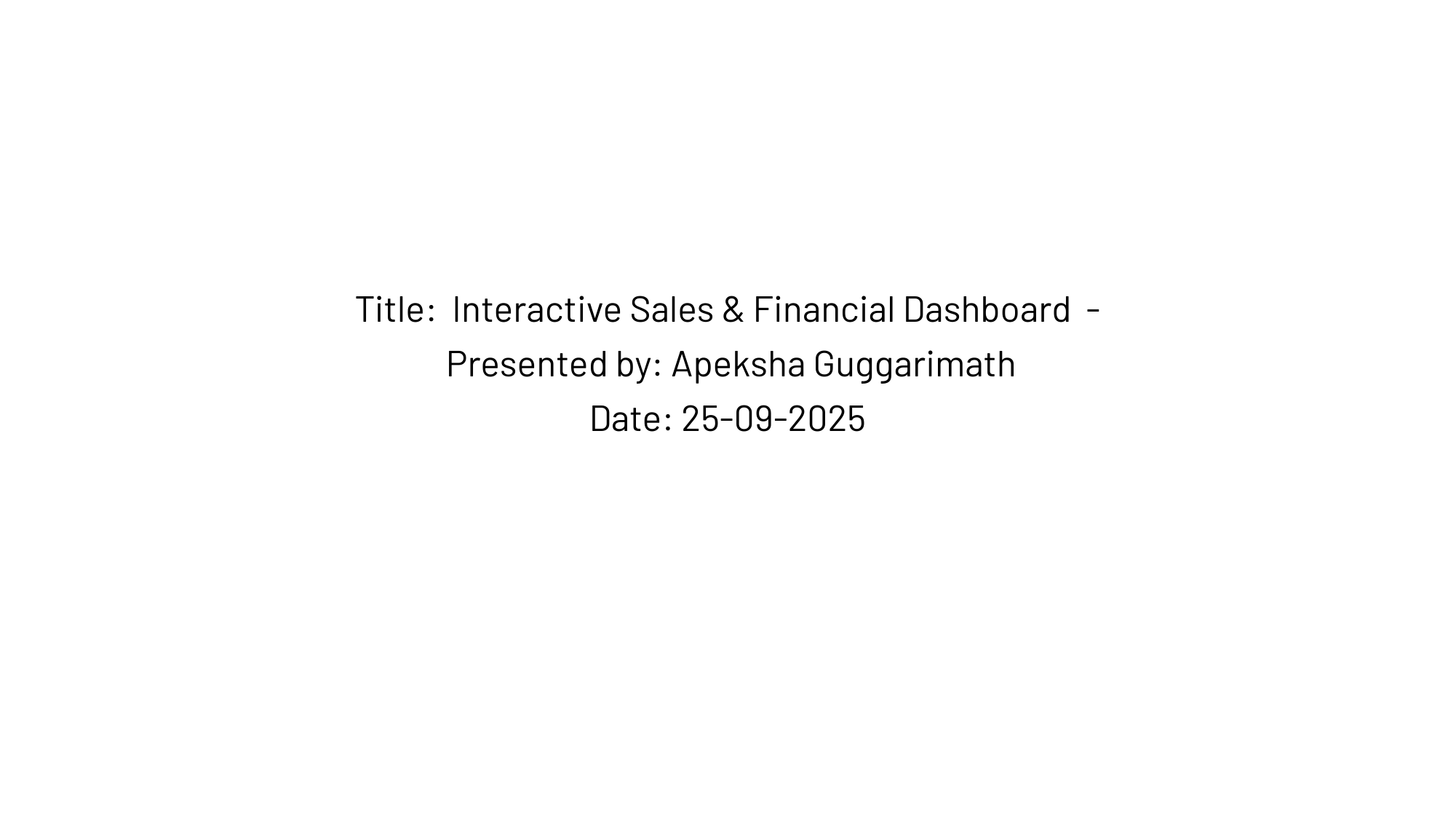

Title:  Interactive Sales & Financial Dashboard  -
 Presented by: Apeksha Guggarimath
Date: 25-09-2025
#